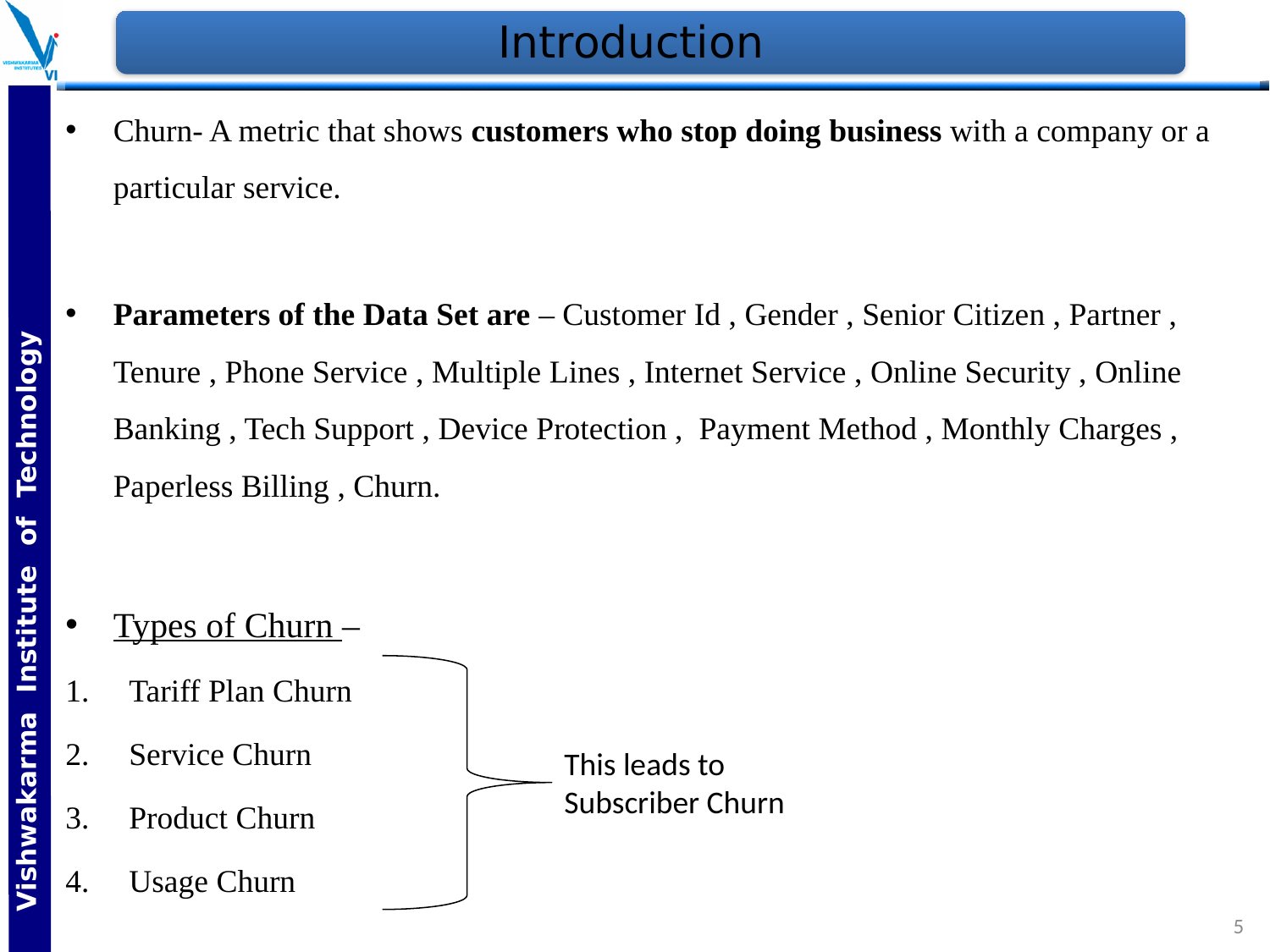

# Introduction
Churn- A metric that shows customers who stop doing business with a company or a particular service.

Parameters of the Data Set are – Customer Id , Gender , Senior Citizen , Partner , Tenure , Phone Service , Multiple Lines , Internet Service , Online Security , Online Banking , Tech Support , Device Protection ,  Payment Method , Monthly Charges , Paperless Billing , Churn.

Types of Churn –
Tariff Plan Churn
Service Churn
Product Churn
Usage Churn

This leads to Subscriber Churn
5